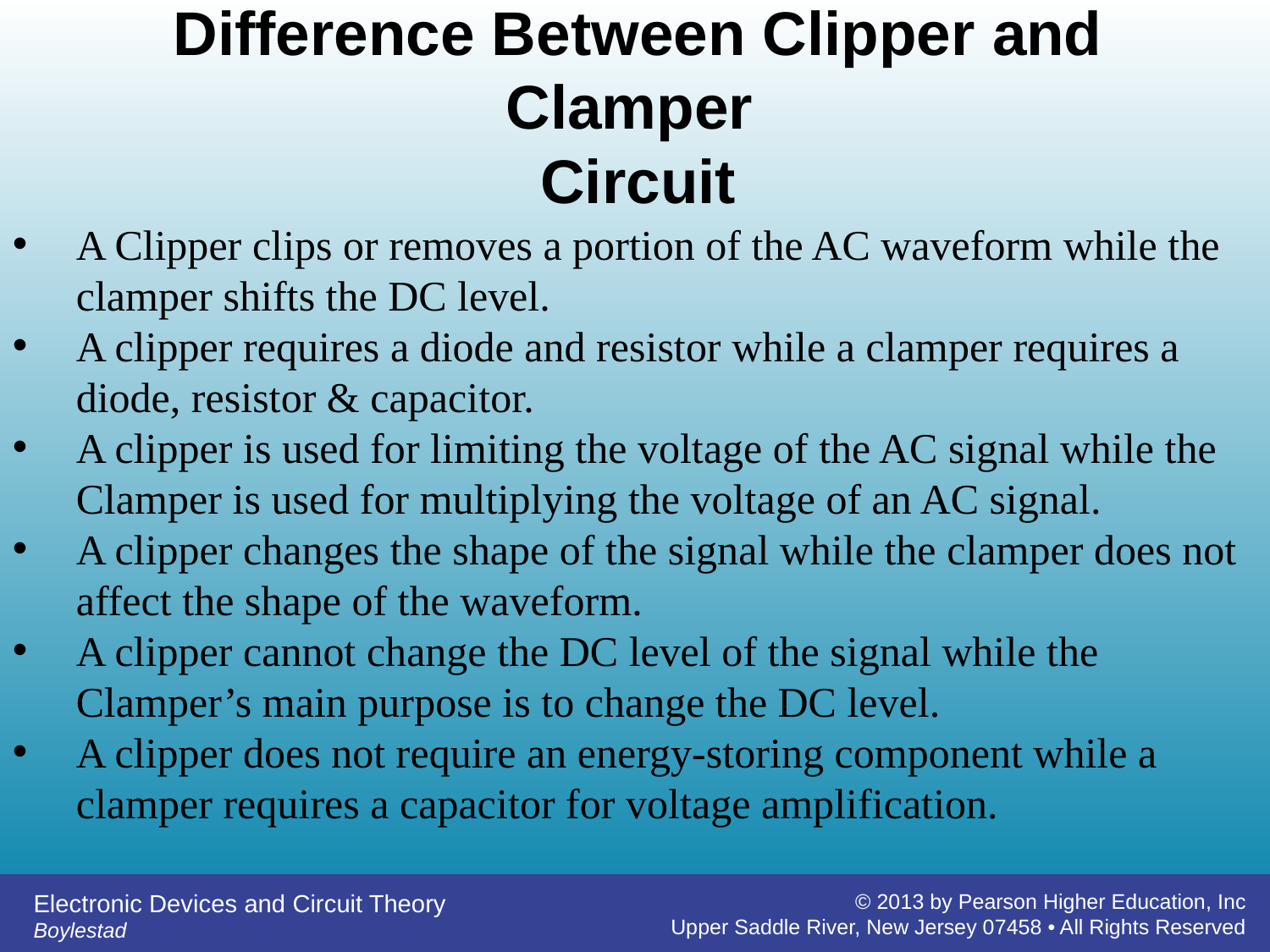

# Difference Between Clipper and Clamper Circuit
A Clipper clips or removes a portion of the AC waveform while the clamper shifts the DC level.
A clipper requires a diode and resistor while a clamper requires a diode, resistor & capacitor.
A clipper is used for limiting the voltage of the AC signal while the Clamper is used for multiplying the voltage of an AC signal.
A clipper changes the shape of the signal while the clamper does not affect the shape of the waveform.
A clipper cannot change the DC level of the signal while the Clamper’s main purpose is to change the DC level.
A clipper does not require an energy-storing component while a clamper requires a capacitor for voltage amplification.